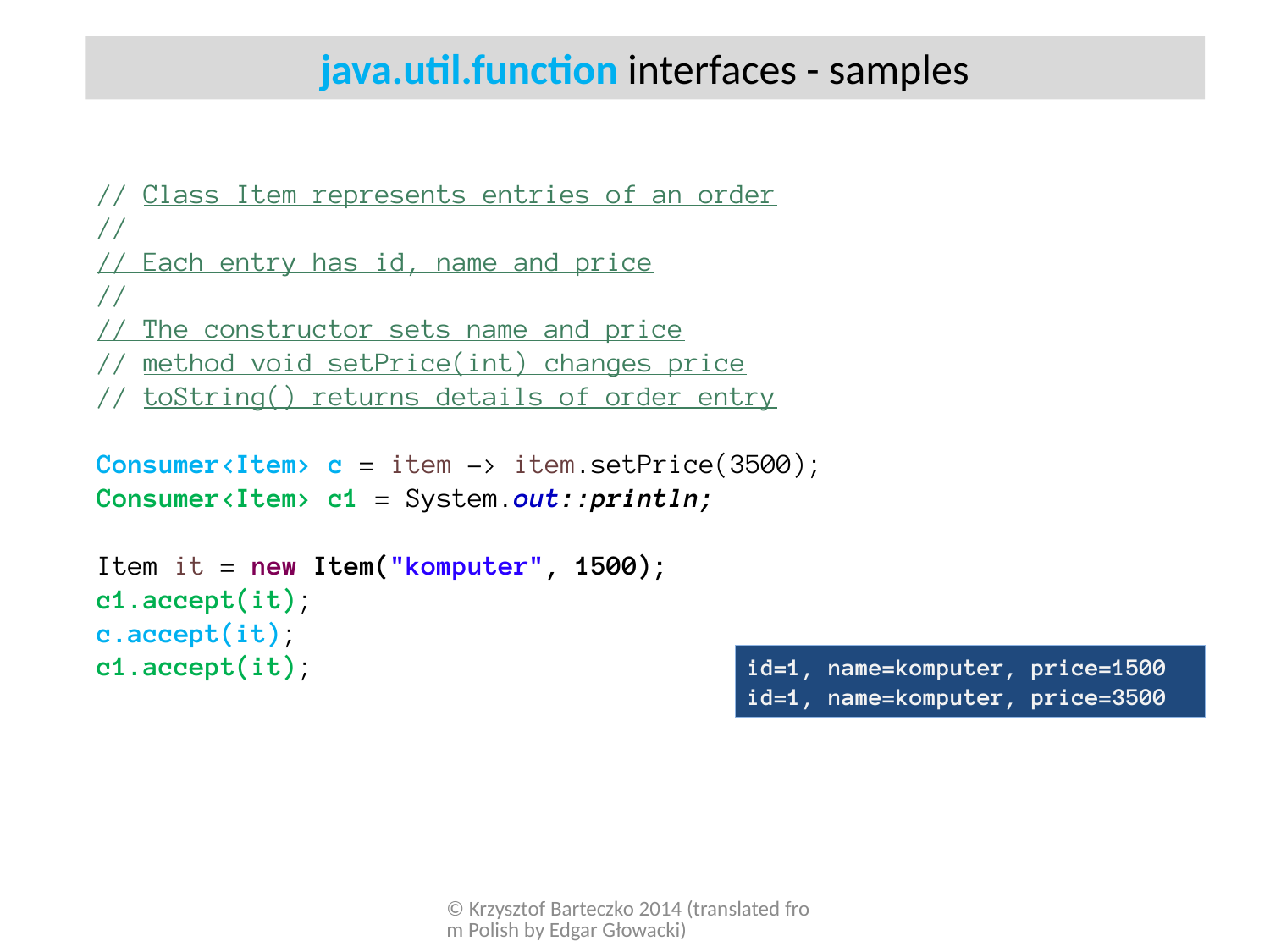

java.util.function interfaces - samples
// Class Item represents entries of an order
//
// Each entry has id, name and price
//
// The constructor sets name and price
// method void setPrice(int) changes price
// toString() returns details of order entry

Consumer<Item> c = item -> item.setPrice(3500);
Consumer<Item> c1 = System.out::println;

Item it = new Item("komputer", 1500);
c1.accept(it);
c.accept(it);
c1.accept(it);
id=1, name=komputer, price=1500
id=1, name=komputer, price=3500
© Krzysztof Barteczko 2014 (translated from Polish by Edgar Głowacki)